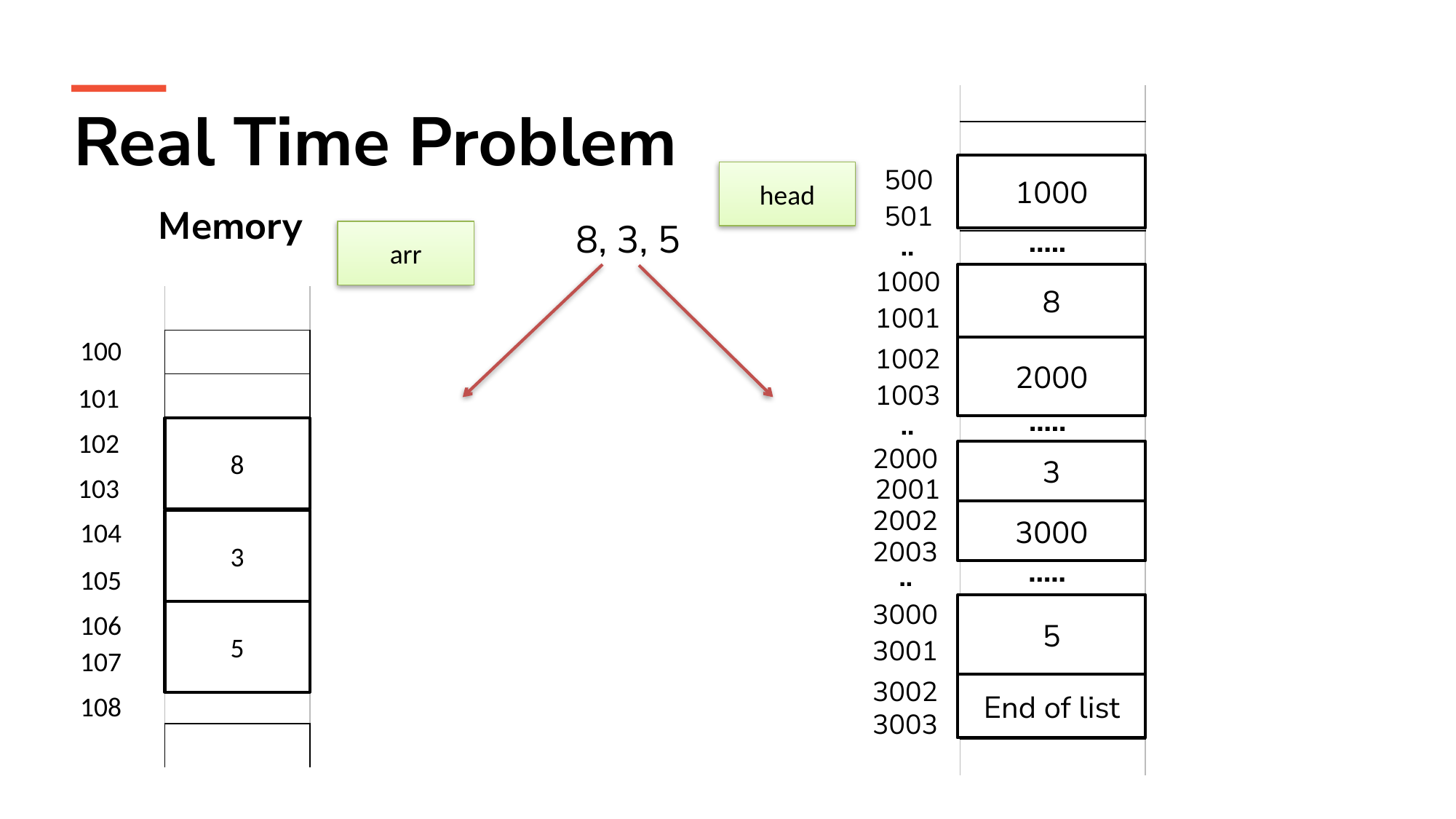

|  |
| --- |
|  |
|  |
|  |
|  |
|  |
|  |
|  |
|  |
|  |
|  |
|  |
|  |
|  |
|  |
|  |
|  |
|  |
|  |
Real Time Problem
1000
500
head
501
Memory
       8, 3, 5
…..
arr
..
|  |
| --- |
|  |
|  |
|  |
|  |
|  |
|  |
|  |
|  |
|  |
|  |
|  |
|  |
1000
8
1001
100
1002
2000
1003
101
.....
..
8
102
2000
3
103
2001
2002
3000
104
3
2003
 …..
..
105
3000
5
5
106
3001
107
3002
NULL
End of list
108
3003